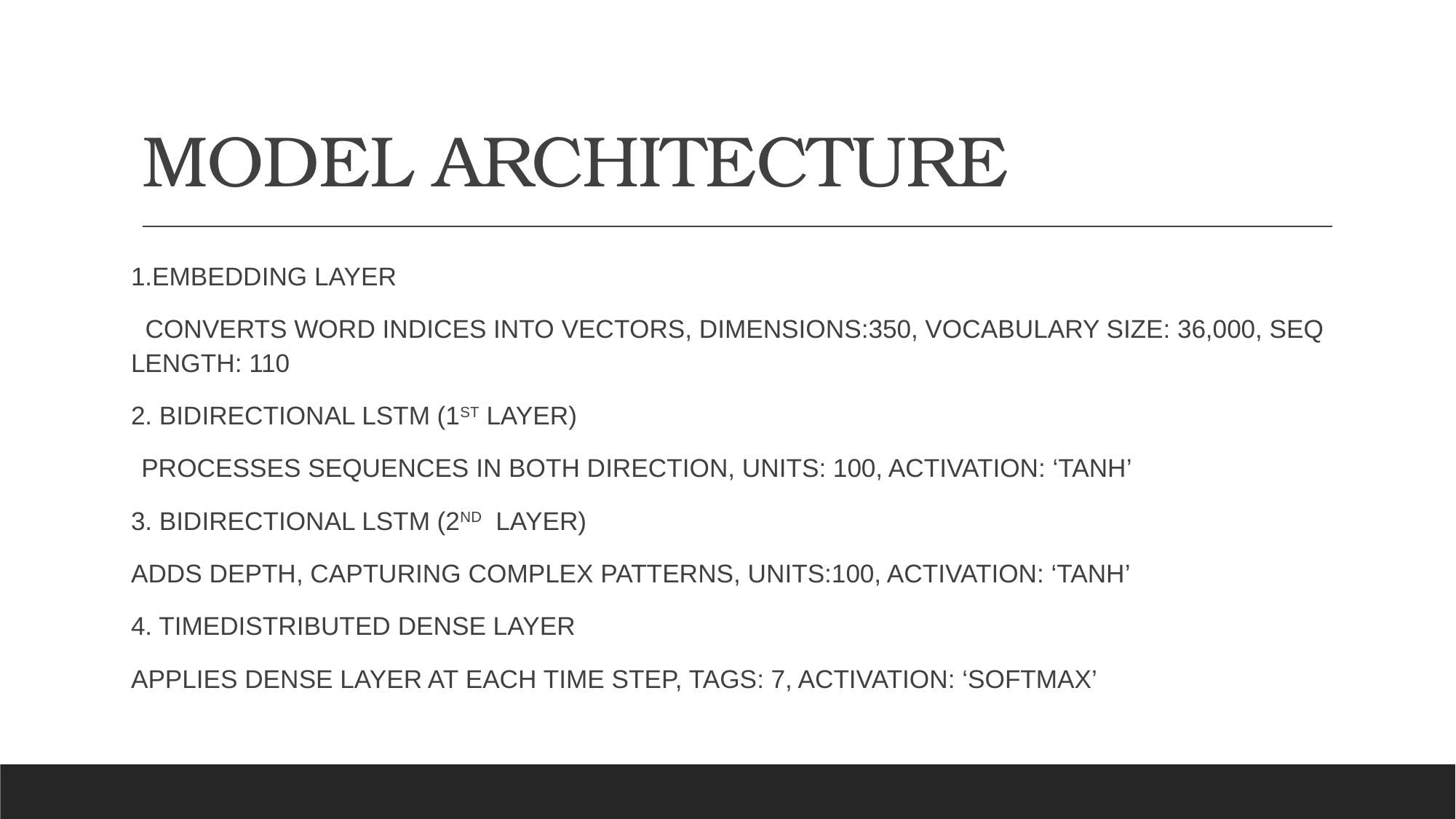

# MODEL ARCHITECTURE
1.EMBEDDING LAYER
  CONVERTS WORD INDICES INTO VECTORS, DIMENSIONS:350, VOCABULARY SIZE: 36,000, SEQ LENGTH: 110
2. BIDIRECTIONAL LSTM (1ST LAYER)
PROCESSES SEQUENCES IN BOTH DIRECTION, UNITS: 100, ACTIVATION: ‘TANH’
3. BIDIRECTIONAL LSTM (2ND  LAYER)
ADDS DEPTH, CAPTURING COMPLEX PATTERNS, UNITS:100, ACTIVATION: ‘TANH’
4. TIMEDISTRIBUTED DENSE LAYER
APPLIES DENSE LAYER AT EACH TIME STEP, TAGS: 7, ACTIVATION: ‘SOFTMAX’